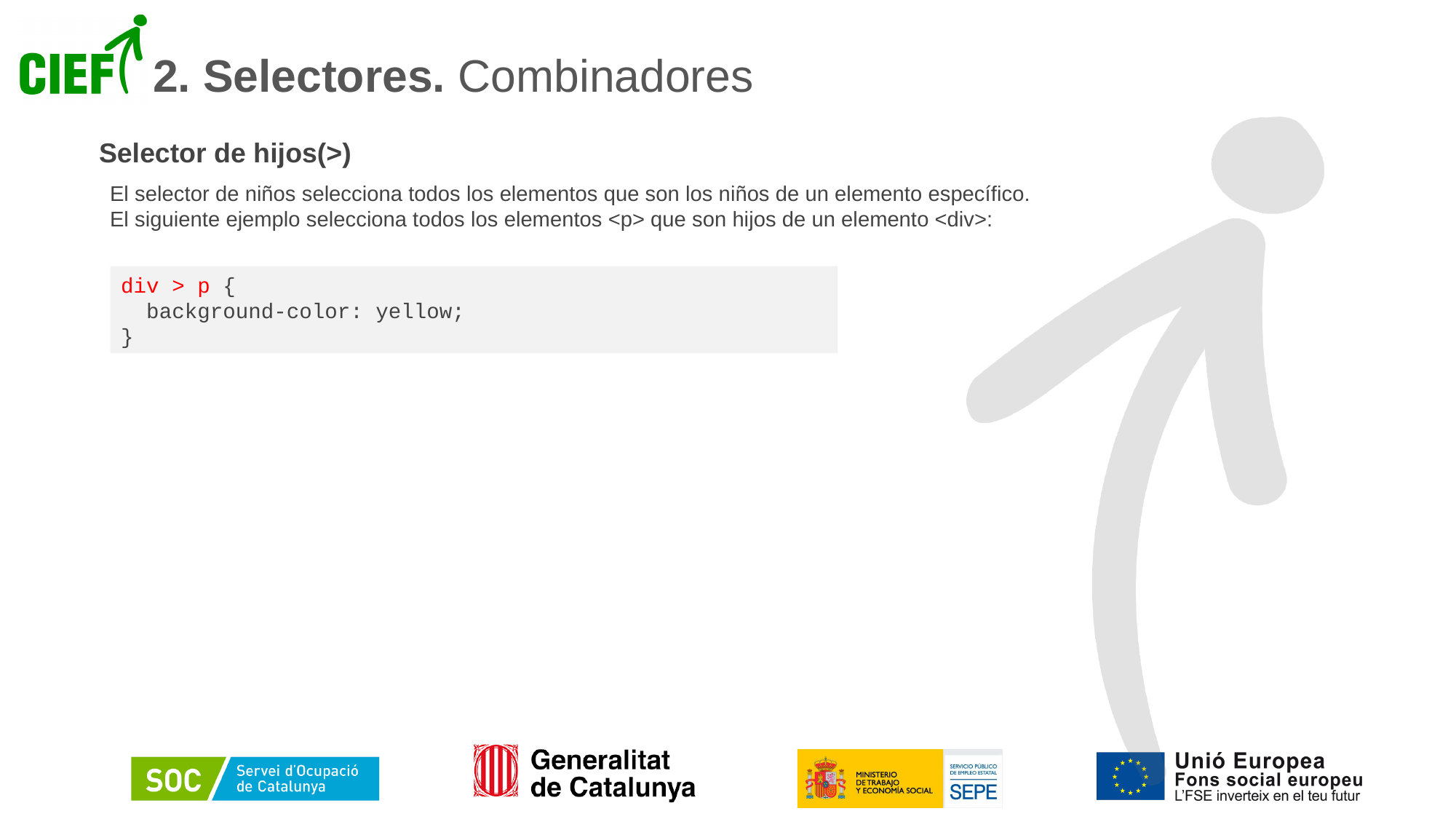

# 2. Selectores. Combinadores
Selector de hijos(>)
El selector de niños selecciona todos los elementos que son los niños de un elemento específico.
El siguiente ejemplo selecciona todos los elementos <p> que son hijos de un elemento <div>:
div > p {
  background-color: yellow;
}
21